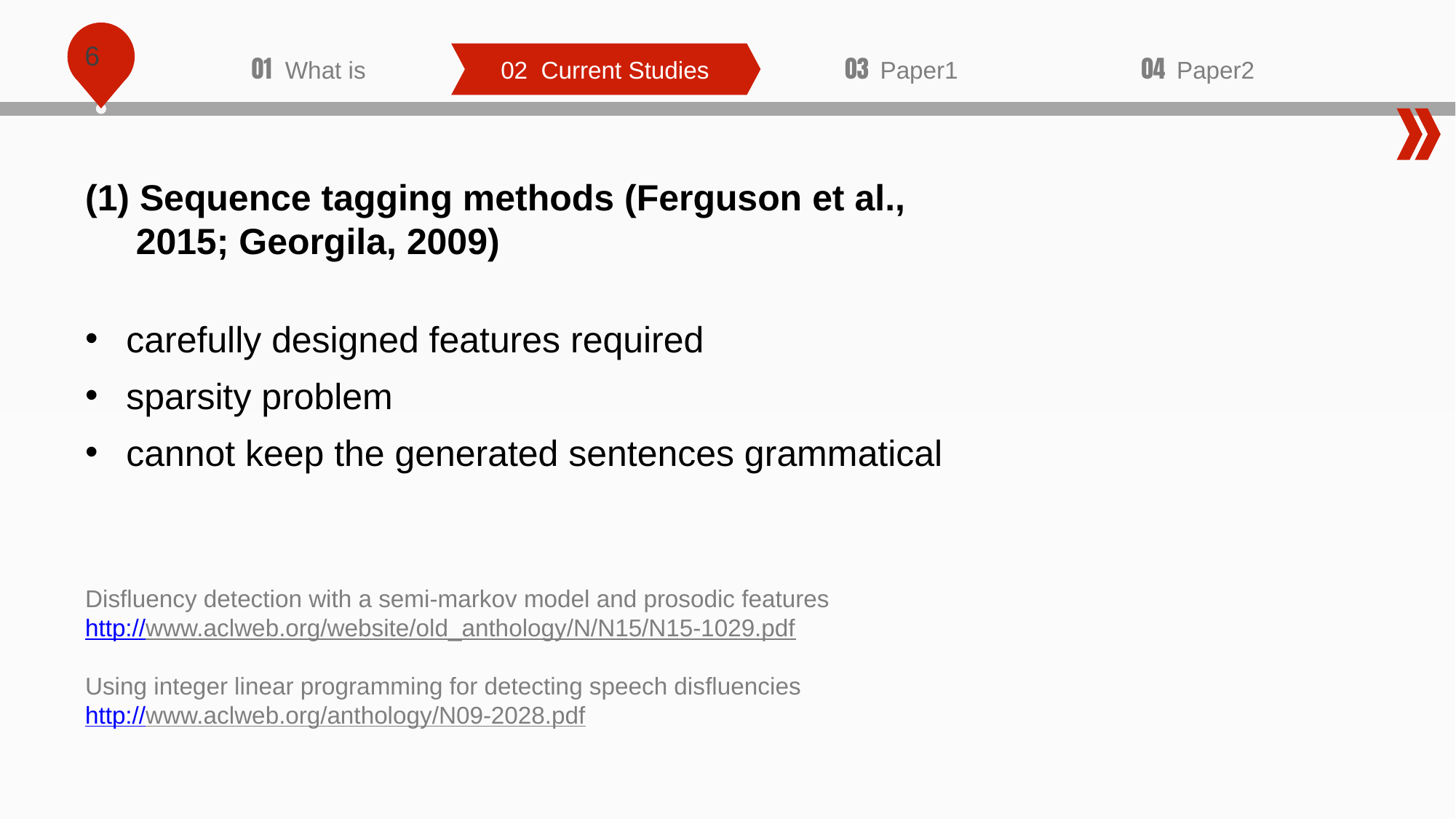

03  Paper1
01  What is
02  Current Studies
04  Paper2
Sequence tagging methods (Ferguson et al.,
     2015; Georgila, 2009)
carefully designed features required
sparsity problem
cannot keep the generated sentences grammatical
Disfluency detection with a semi-markov model and prosodic features
http://www.aclweb.org/website/old_anthology/N/N15/N15-1029.pdf

Using integer linear programming for detecting speech disfluencies
http://www.aclweb.org/anthology/N09-2028.pdf